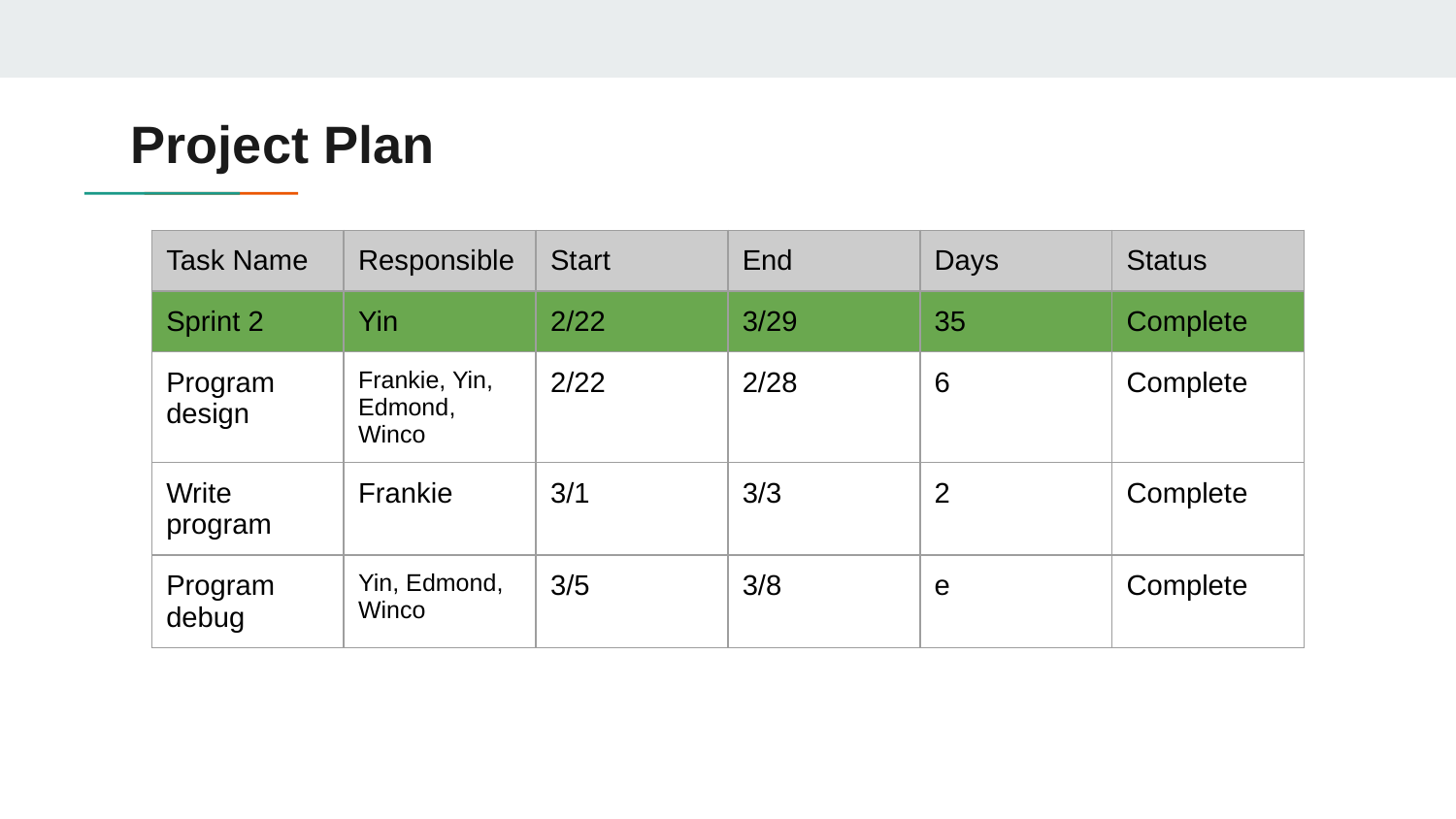

# Project Plan
| Task Name | Responsible | Start | End | Days | Status |
| --- | --- | --- | --- | --- | --- |
| Sprint 2 | Yin | 2/22 | 3/29 | 35 | Complete |
| Program design | Frankie, Yin, Edmond, Winco | 2/22 | 2/28 | 6 | Complete |
| Write program | Frankie | 3/1 | 3/3 | 2 | Complete |
| Program debug | Yin, Edmond, Winco | 3/5 | 3/8 | e | Complete |